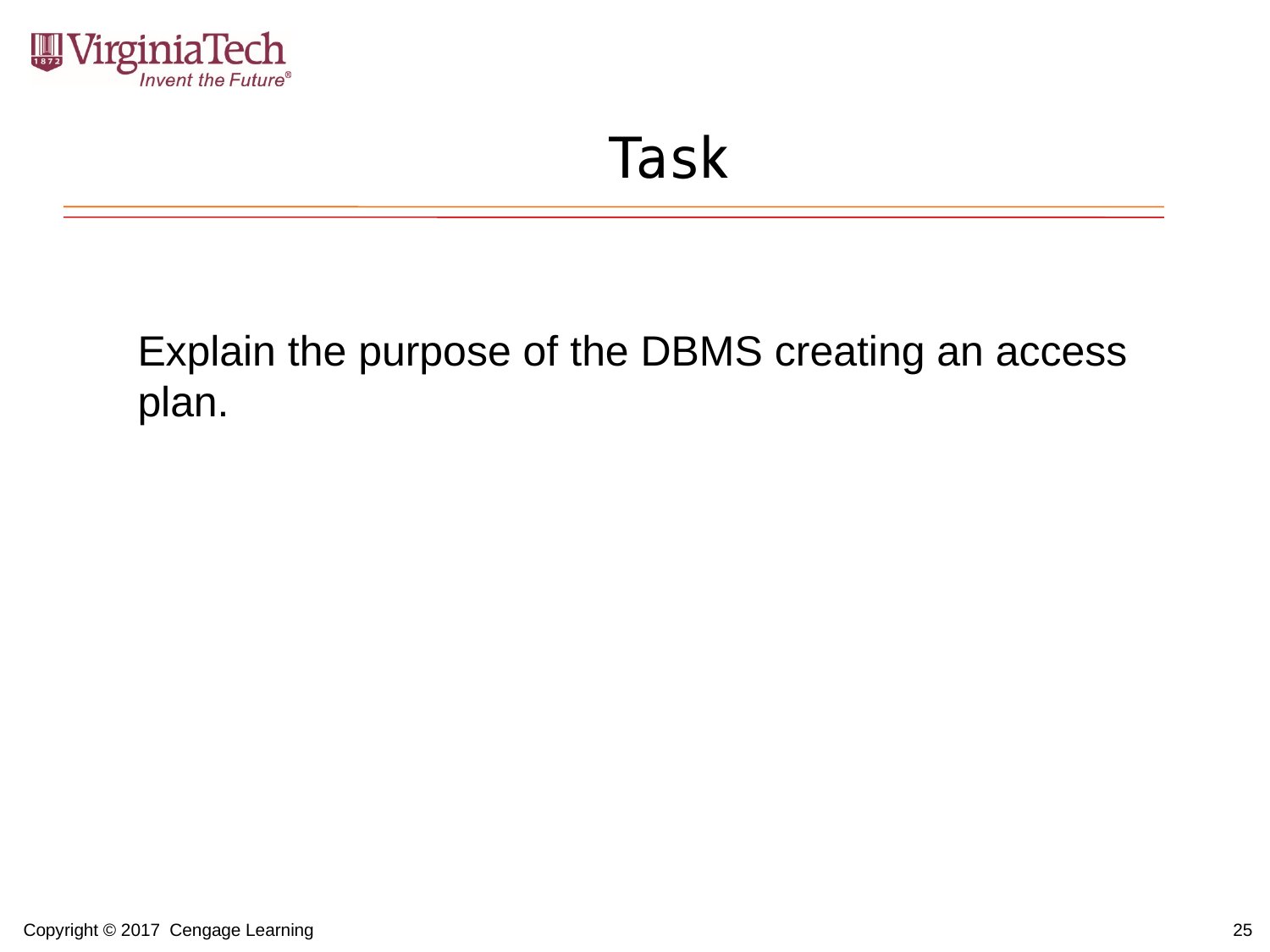

# Task
Explain the purpose of the DBMS creating an access plan.
25
Copyright © 2017  Cengage Learning